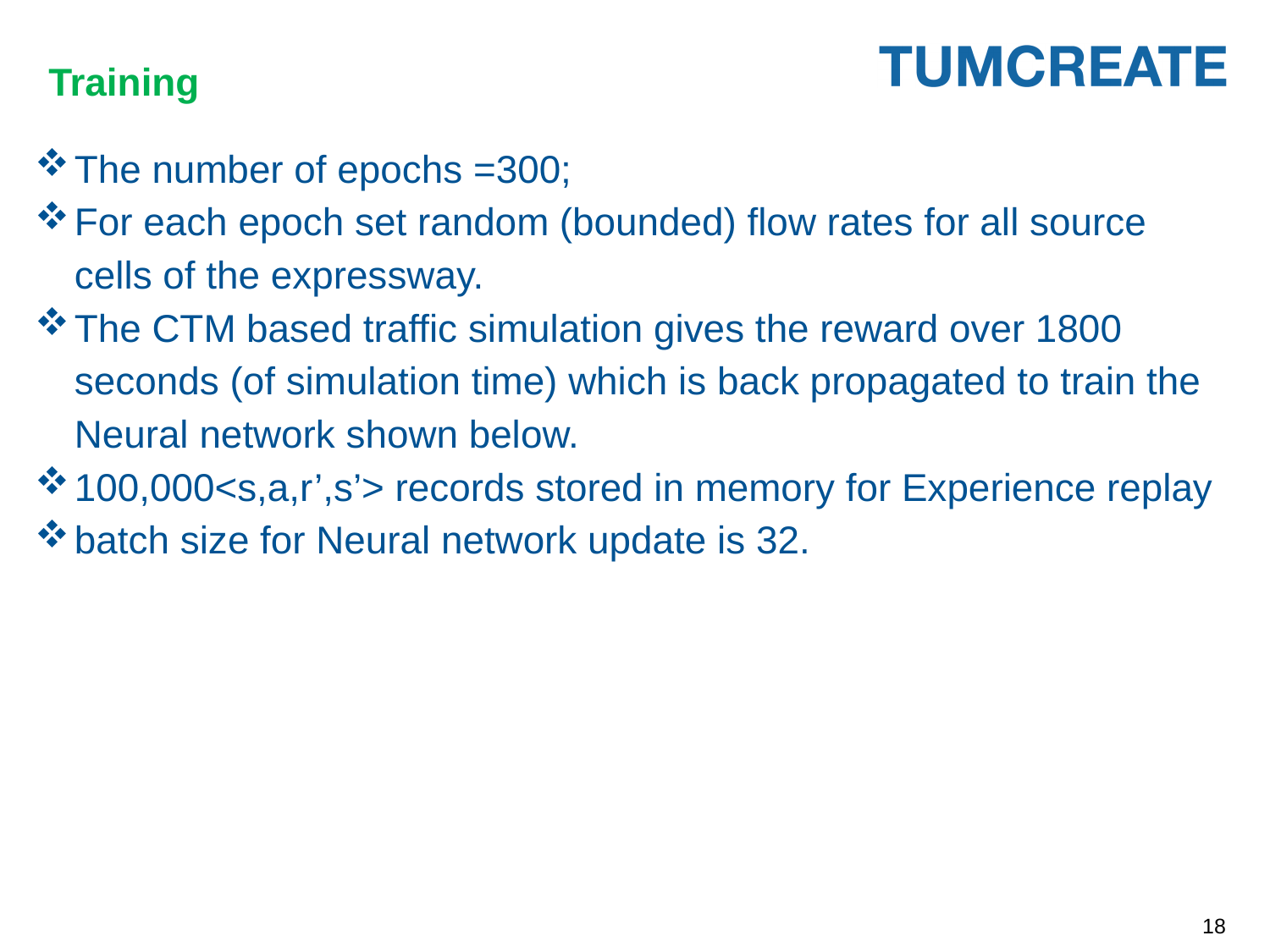

# Training
The number of epochs =300;
For each epoch set random (bounded) flow rates for all source cells of the expressway.
The CTM based traffic simulation gives the reward over 1800 seconds (of simulation time) which is back propagated to train the Neural network shown below.
100,000<s,a,r’,s’> records stored in memory for Experience replay
batch size for Neural network update is 32.